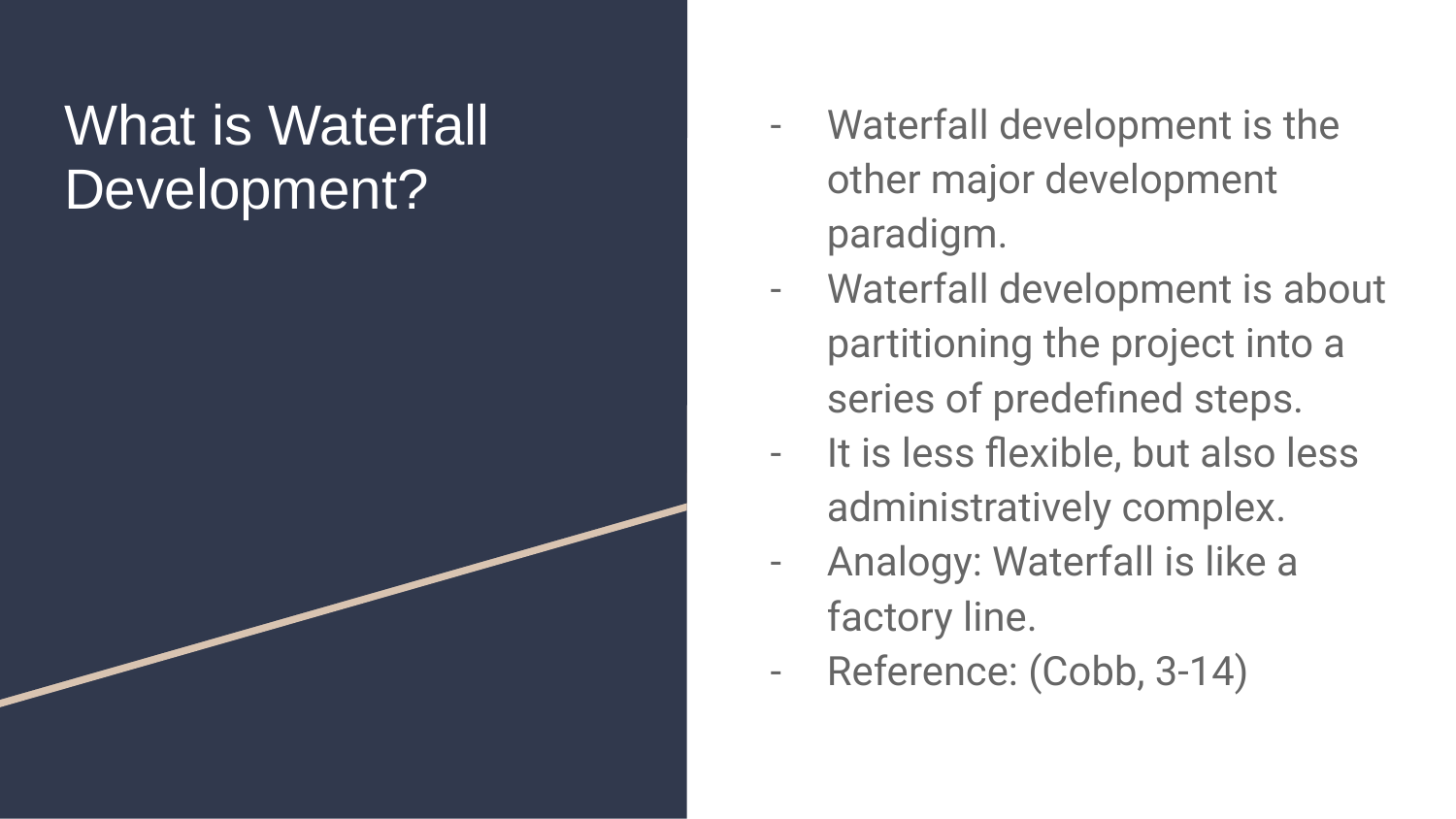

# What is Waterfall Development?
Waterfall development is the other major development paradigm.
Waterfall development is about partitioning the project into a series of predefined steps.
It is less flexible, but also less administratively complex.
Analogy: Waterfall is like a factory line.
Reference: (Cobb, 3-14)